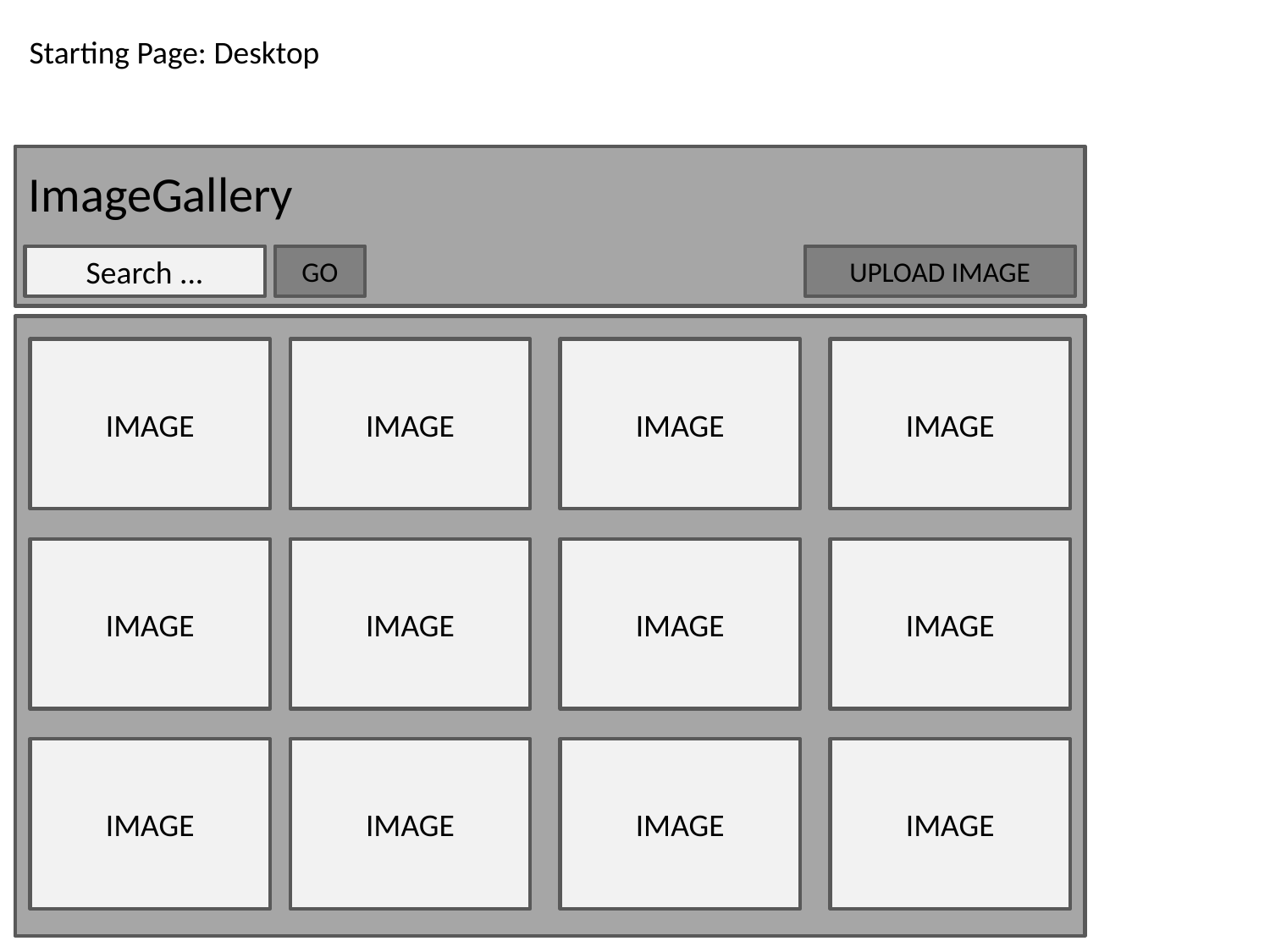

Starting Page: Desktop

ImageGallery
Search ...
GO
UPLOAD IMAGE

IMAGE
IMAGE
IMAGE
IMAGE
IMAGE
IMAGE
IMAGE
IMAGE
IMAGE
IMAGE
IMAGE
IMAGE